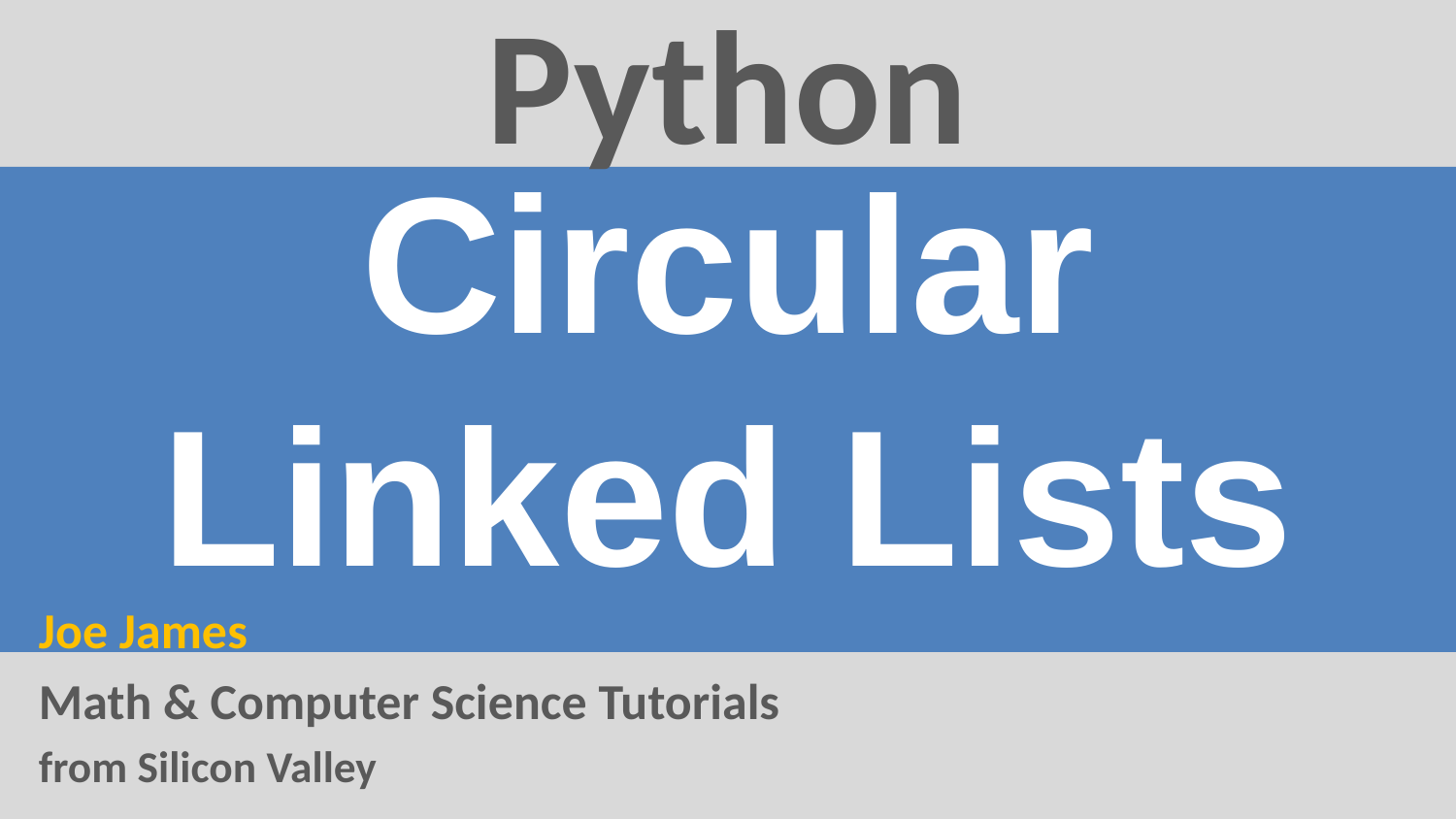

Python

# Circular Linked Lists
Joe James
Math & Computer Science Tutorials
from Silicon Valley